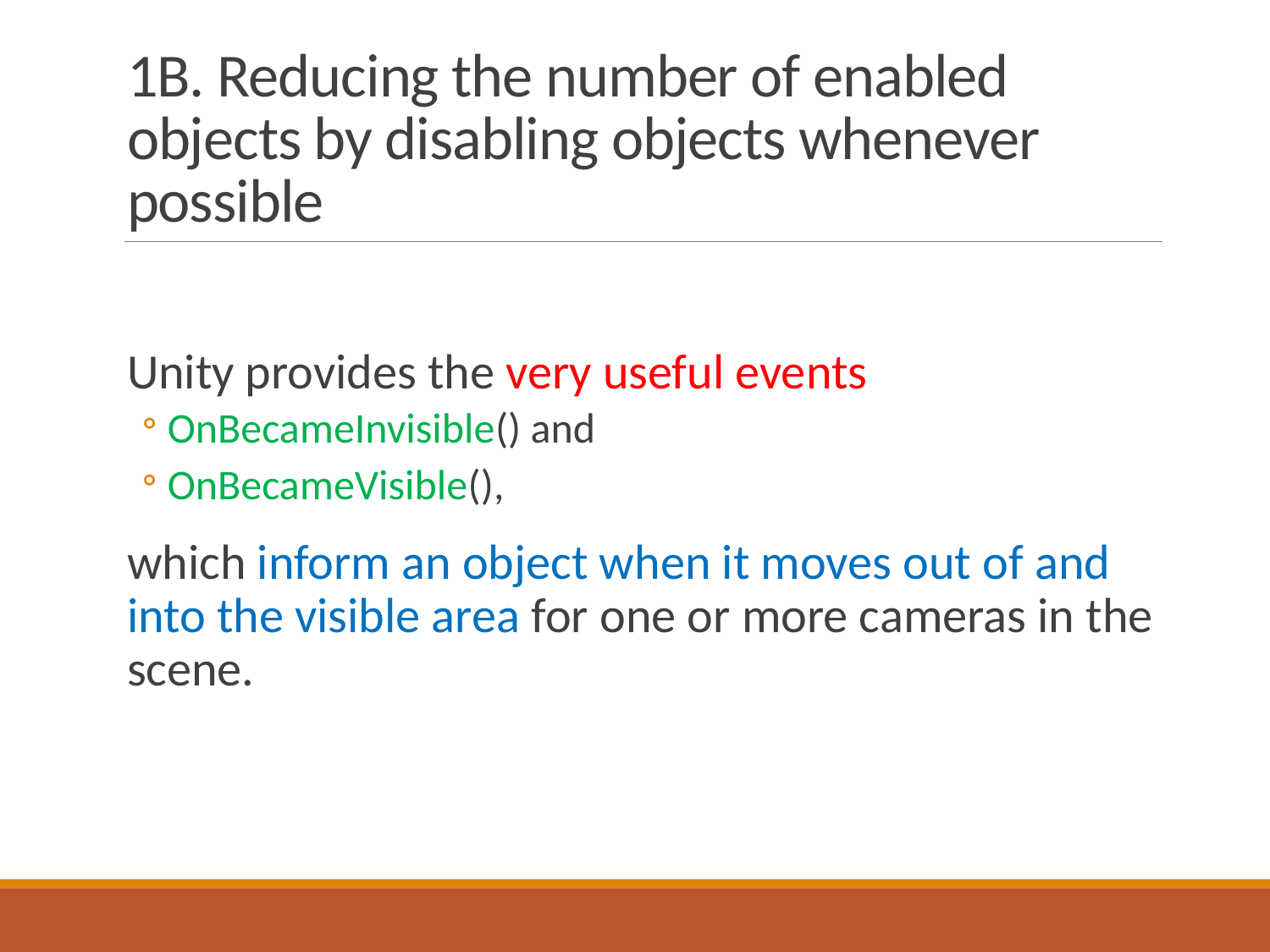

# 1B. Reducing the number of enabled objects by disabling objects whenever possible

Unity provides the very useful events
OnBecameInvisible() and
OnBecameVisible(),
which inform an object when it moves out of and into the visible area for one or more cameras in the scene.